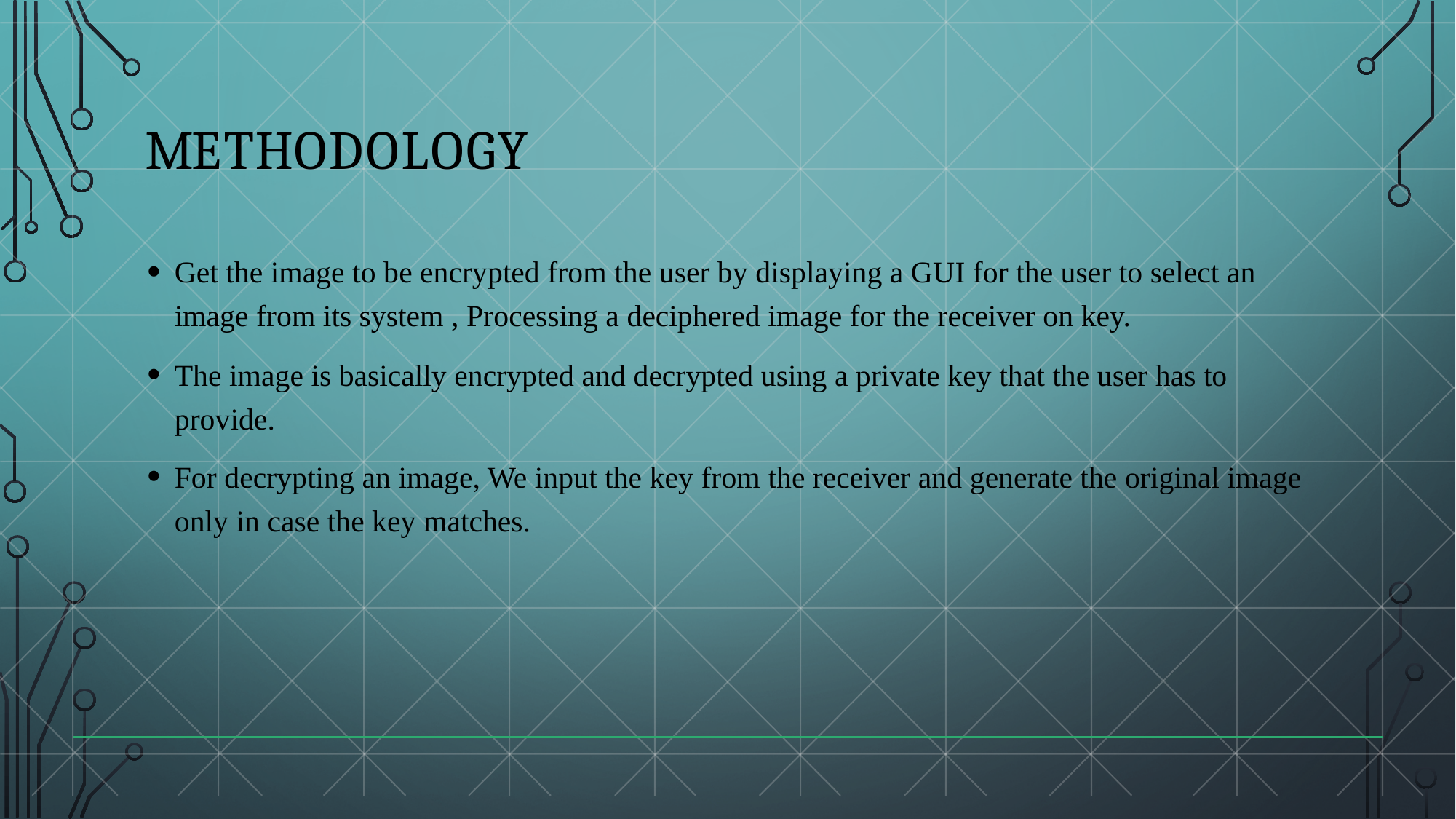

# methodology
Get the image to be encrypted from the user by displaying a GUI for the user to select an image from its system , Processing a deciphered image for the receiver on key.
The image is basically encrypted and decrypted using a private key that the user has to provide.
For decrypting an image, We input the key from the receiver and generate the original image only in case the key matches.